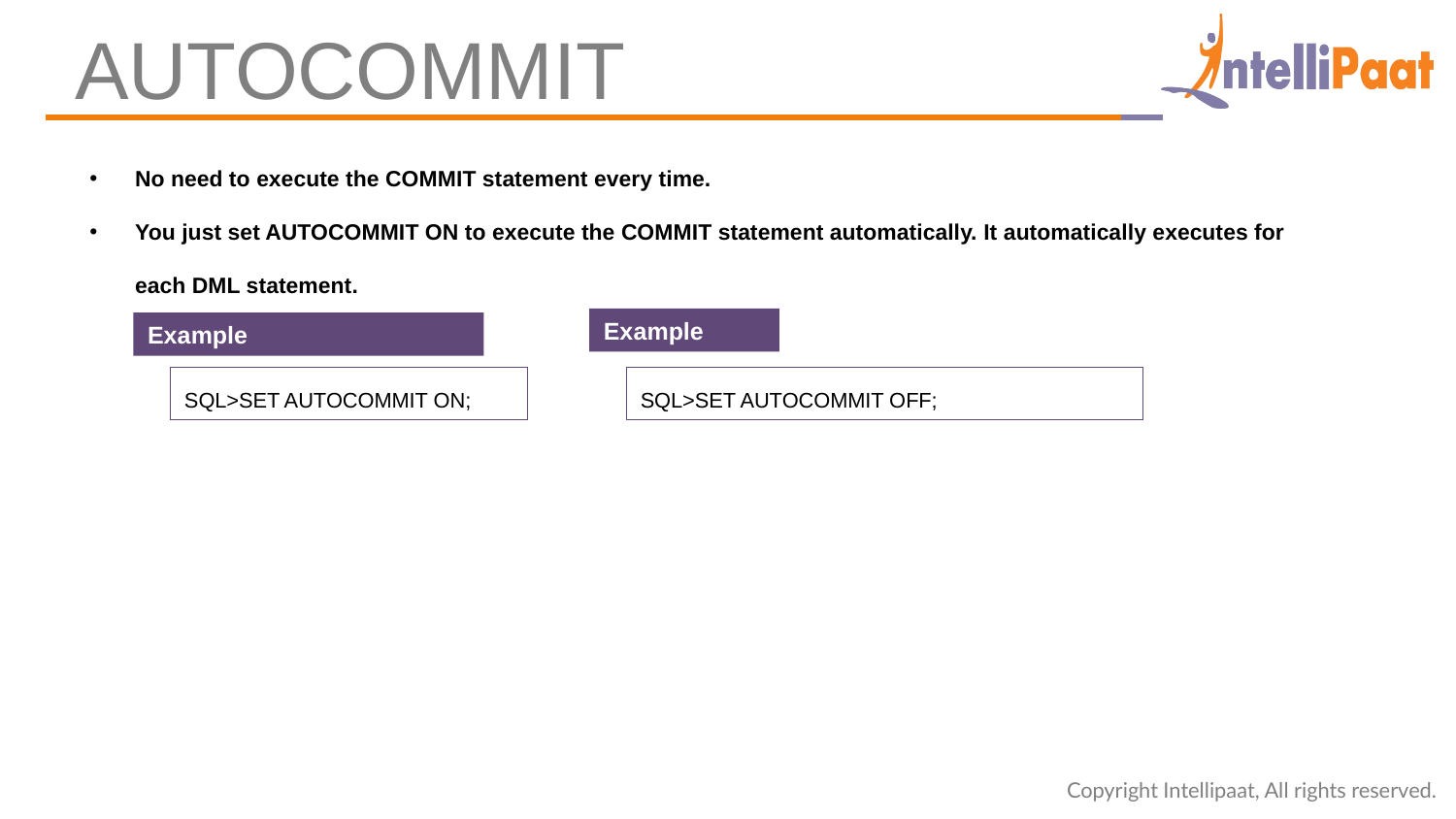

AUTOCOMMIT
No need to execute the COMMIT statement every time.
You just set AUTOCOMMIT ON to execute the COMMIT statement automatically. It automatically executes for each DML statement.
Example
Example
SQL>SET AUTOCOMMIT ON;
SQL>SET AUTOCOMMIT OFF;